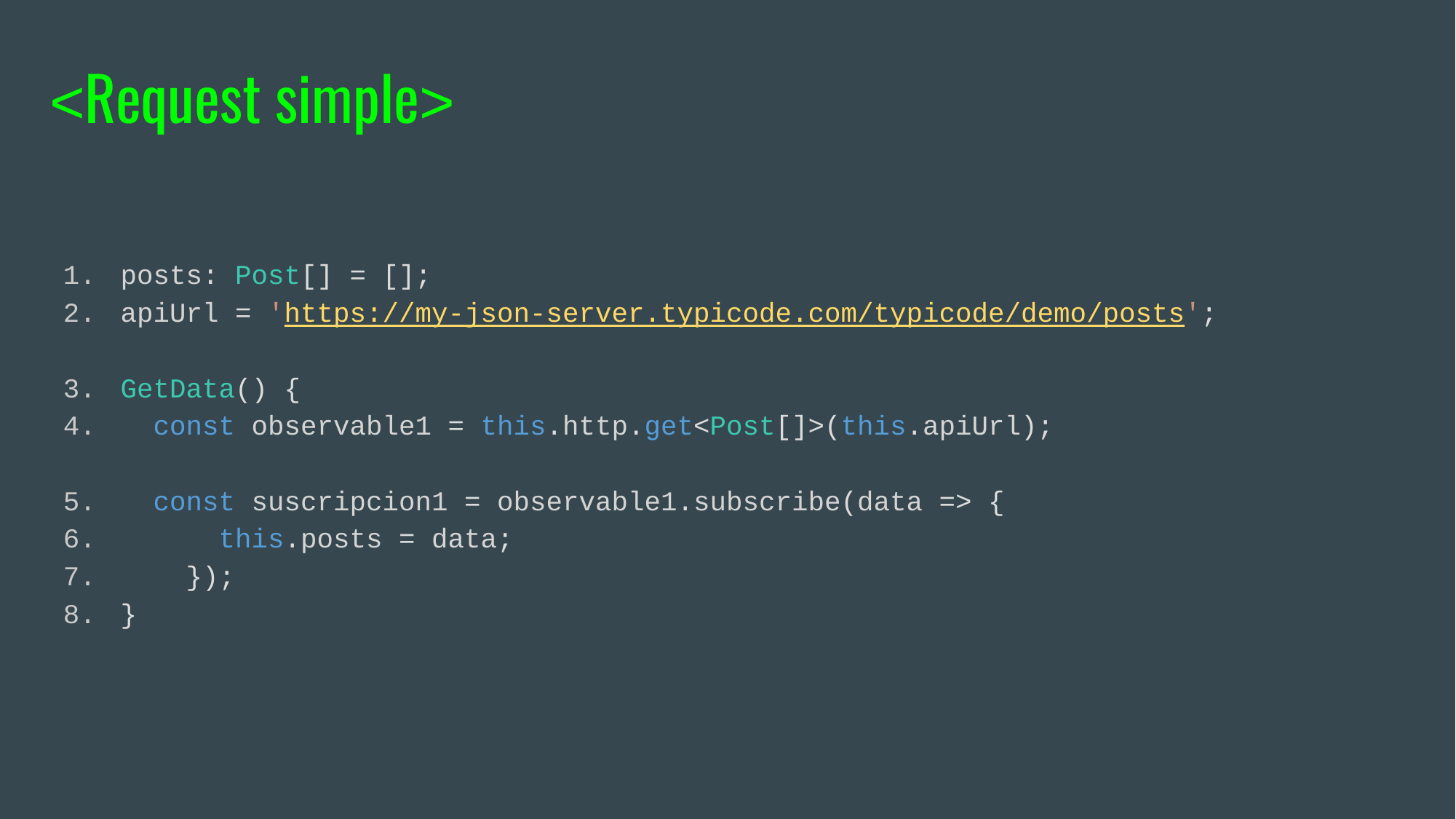

# <Request simple>
 posts: Post[] = [];
 apiUrl = 'https://my-json-server.typicode.com/typicode/demo/posts';

 GetData() {
   const observable1 = this.http.get<Post[]>(this.apiUrl);

   const suscripcion1 = observable1.subscribe(data => {
       this.posts = data;
     });
 }